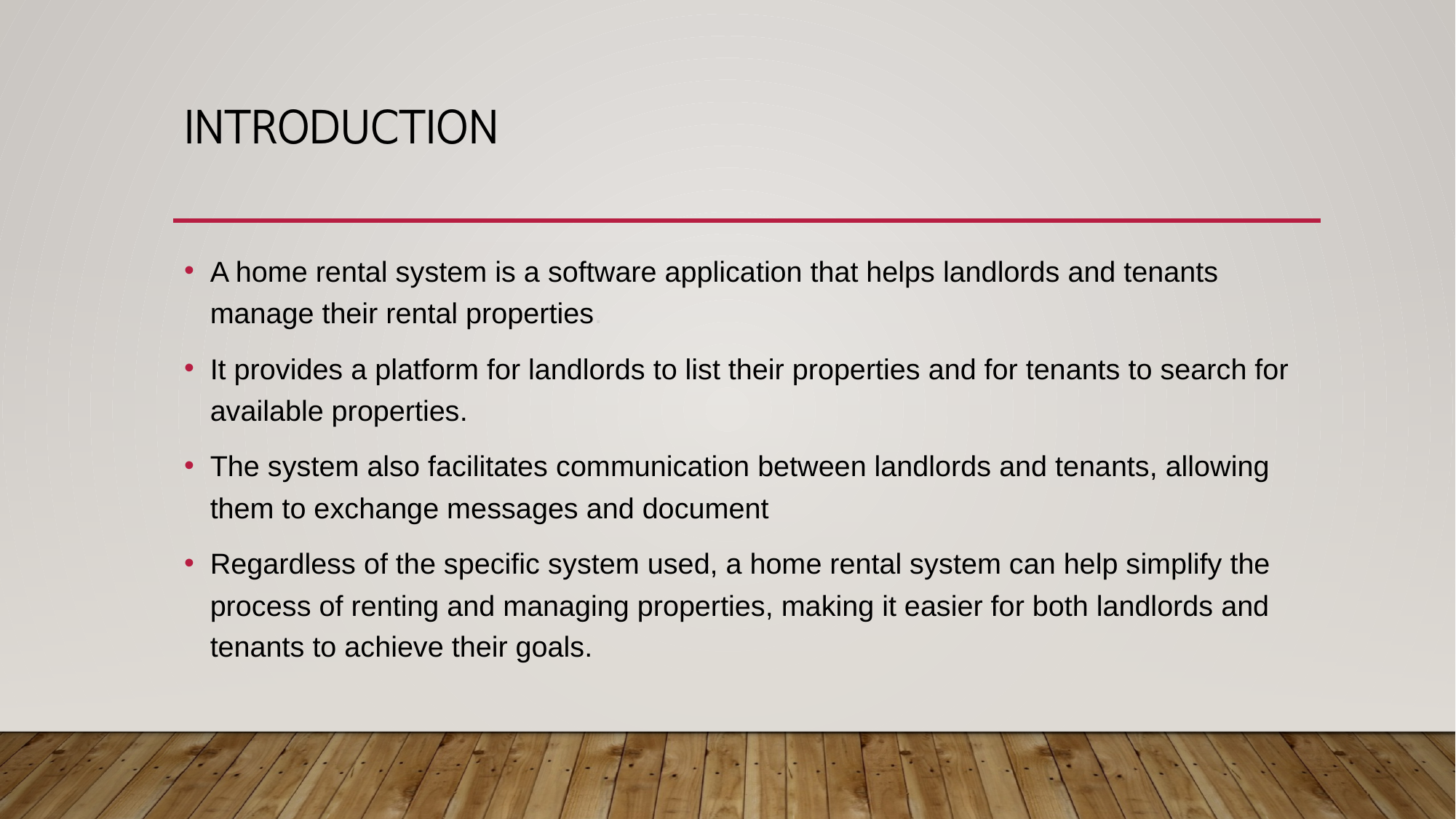

# Introduction
A home rental system is a software application that helps landlords and tenants manage their rental properties.
It provides a platform for landlords to list their properties and for tenants to search for available properties.
The system also facilitates communication between landlords and tenants, allowing them to exchange messages and document
Regardless of the specific system used, a home rental system can help simplify the process of renting and managing properties, making it easier for both landlords and tenants to achieve their goals.